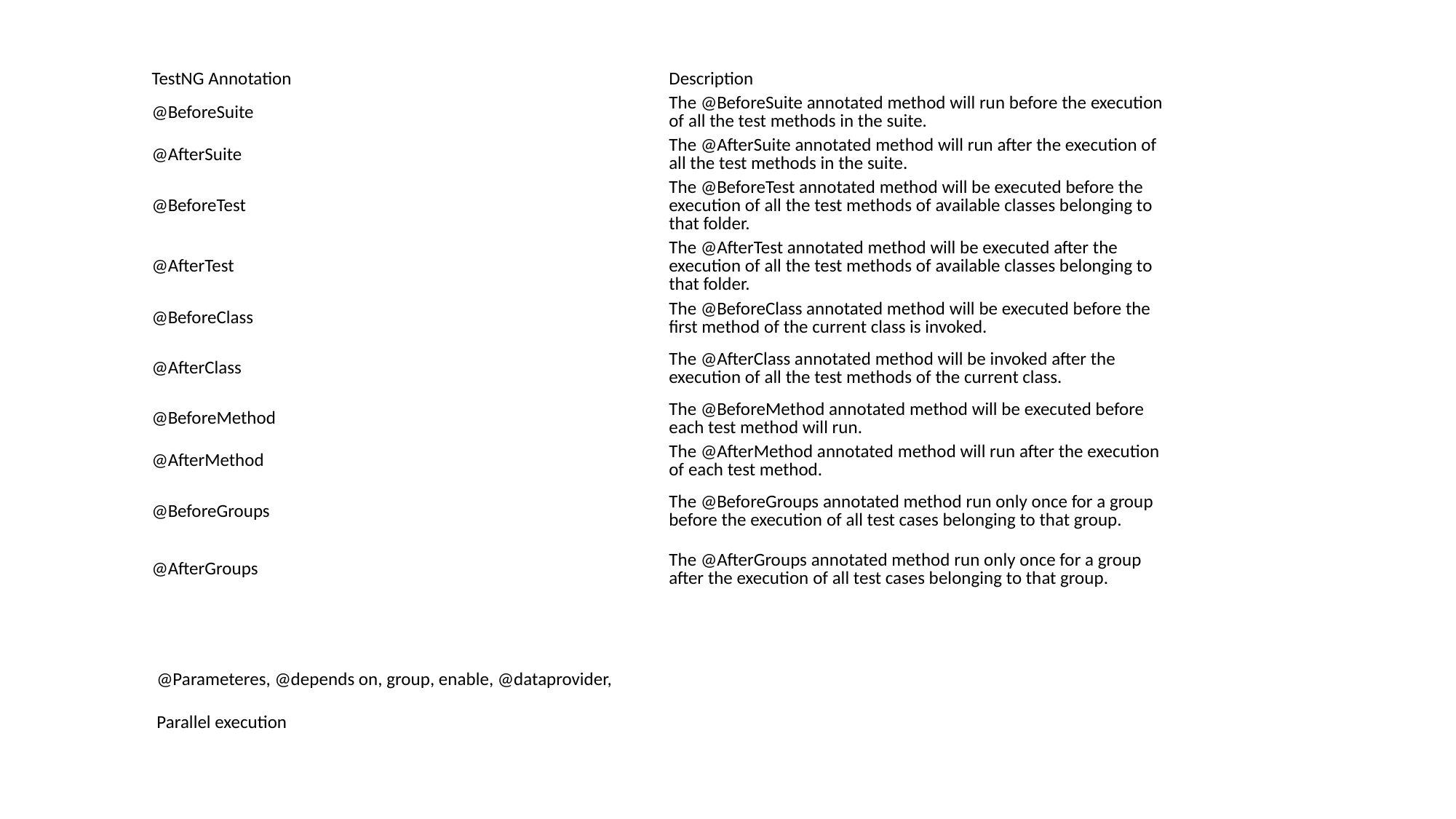

| TestNG Annotation | Description |
| --- | --- |
| @BeforeSuite | The @BeforeSuite annotated method will run before the execution of all the test methods in the suite. |
| @AfterSuite | The @AfterSuite annotated method will run after the execution of all the test methods in the suite. |
| @BeforeTest | The @BeforeTest annotated method will be executed before the execution of all the test methods of available classes belonging to that folder. |
| @AfterTest | The @AfterTest annotated method will be executed after the execution of all the test methods of available classes belonging to that folder. |
| @BeforeClass | The @BeforeClass annotated method will be executed before the first method of the current class is invoked. |
| @AfterClass | The @AfterClass annotated method will be invoked after the execution of all the test methods of the current class. |
| @BeforeMethod | The @BeforeMethod annotated method will be executed before each test method will run. |
| @AfterMethod | The @AfterMethod annotated method will run after the execution of each test method. |
| @BeforeGroups | The @BeforeGroups annotated method run only once for a group before the execution of all test cases belonging to that group. |
| @AfterGroups | The @AfterGroups annotated method run only once for a group after the execution of all test cases belonging to that group. |
@Parameteres, @depends on, group, enable, @dataprovider,

Parallel execution